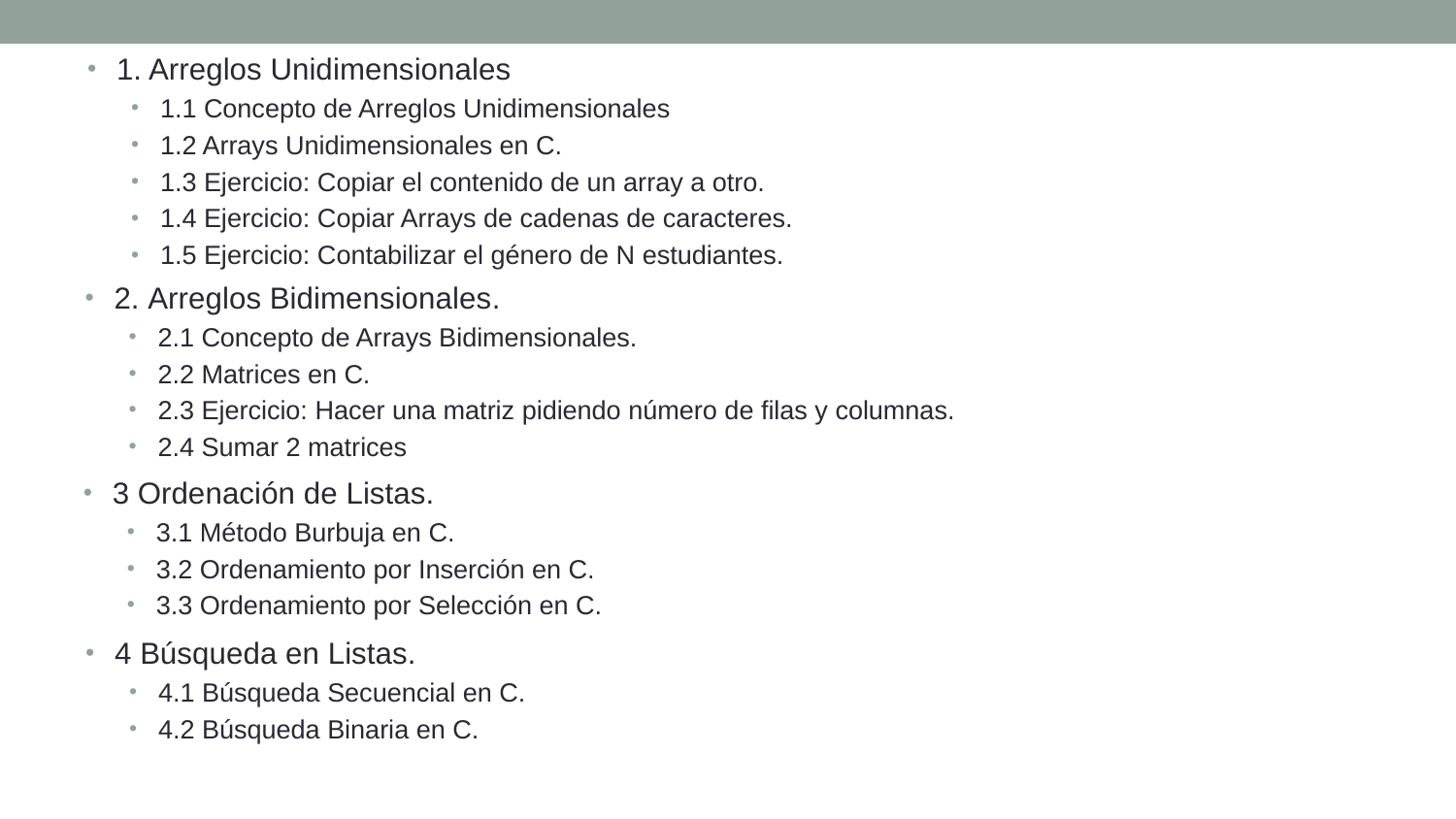

1. Arreglos Unidimensionales
1.1 Concepto de Arreglos Unidimensionales
1.2 Arrays Unidimensionales en C.
1.3 Ejercicio: Copiar el contenido de un array a otro.
1.4 Ejercicio: Copiar Arrays de cadenas de caracteres.
1.5 Ejercicio: Contabilizar el género de N estudiantes.
2. Arreglos Bidimensionales.
2.1 Concepto de Arrays Bidimensionales.
2.2 Matrices en C.
2.3 Ejercicio: Hacer una matriz pidiendo número de filas y columnas.
2.4 Sumar 2 matrices
3 Ordenación de Listas.
3.1 Método Burbuja en C.
3.2 Ordenamiento por Inserción en C.
3.3 Ordenamiento por Selección en C.
4 Búsqueda en Listas.
4.1 Búsqueda Secuencial en C.
4.2 Búsqueda Binaria en C.